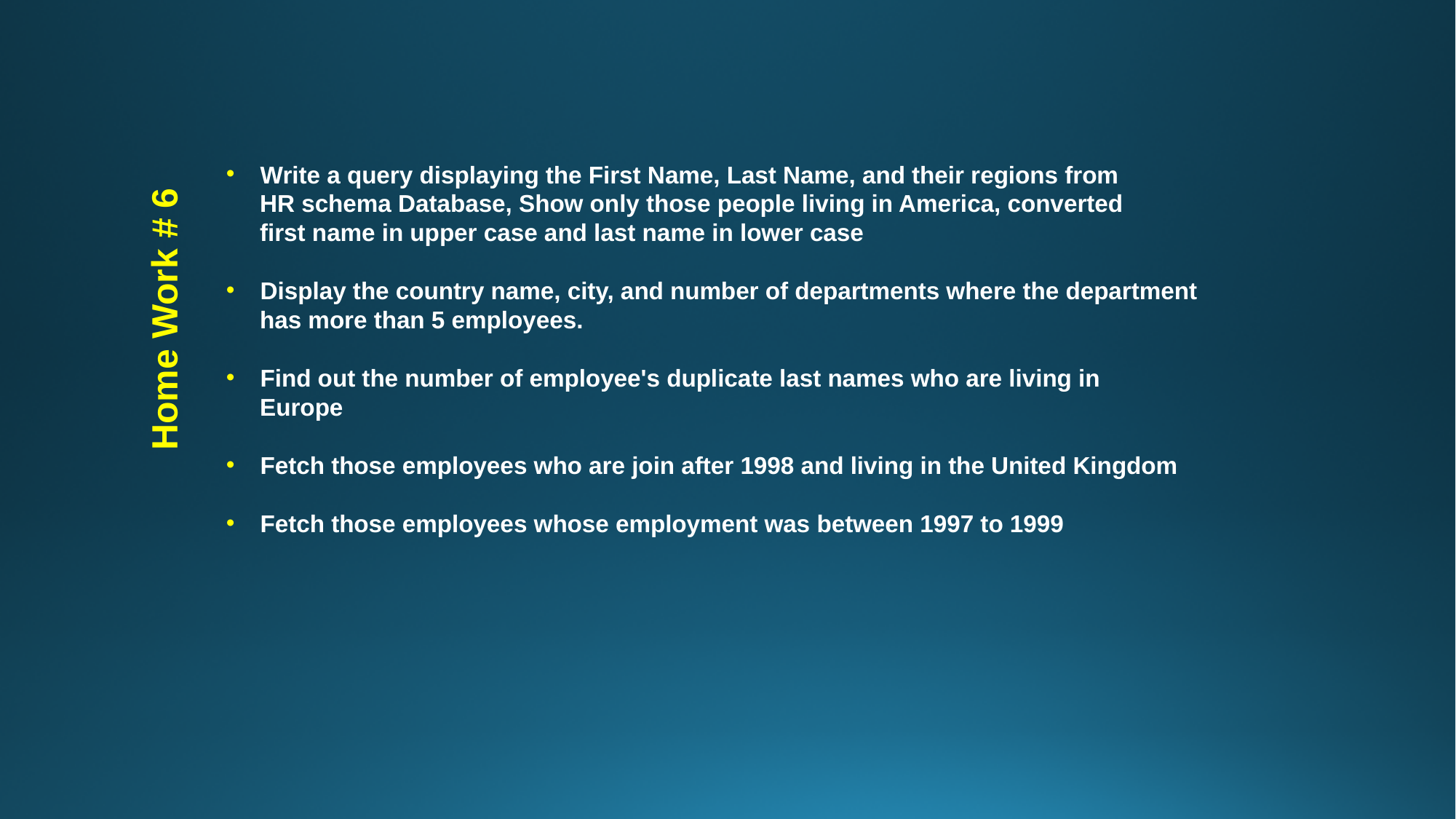

Write a query displaying the First Name, Last Name, and their regions from
     HR schema Database, Show only those people living in America, converted
     first name in upper case and last name in lower case

Display the country name, city, and number of departments where the department
     has more than 5 employees.

Find out the number of employee's duplicate last names who are living in
     Europe

Fetch those employees who are join after 1998 and living in the United Kingdom

Fetch those employees whose employment was between 1997 to 1999

Home Work # 6